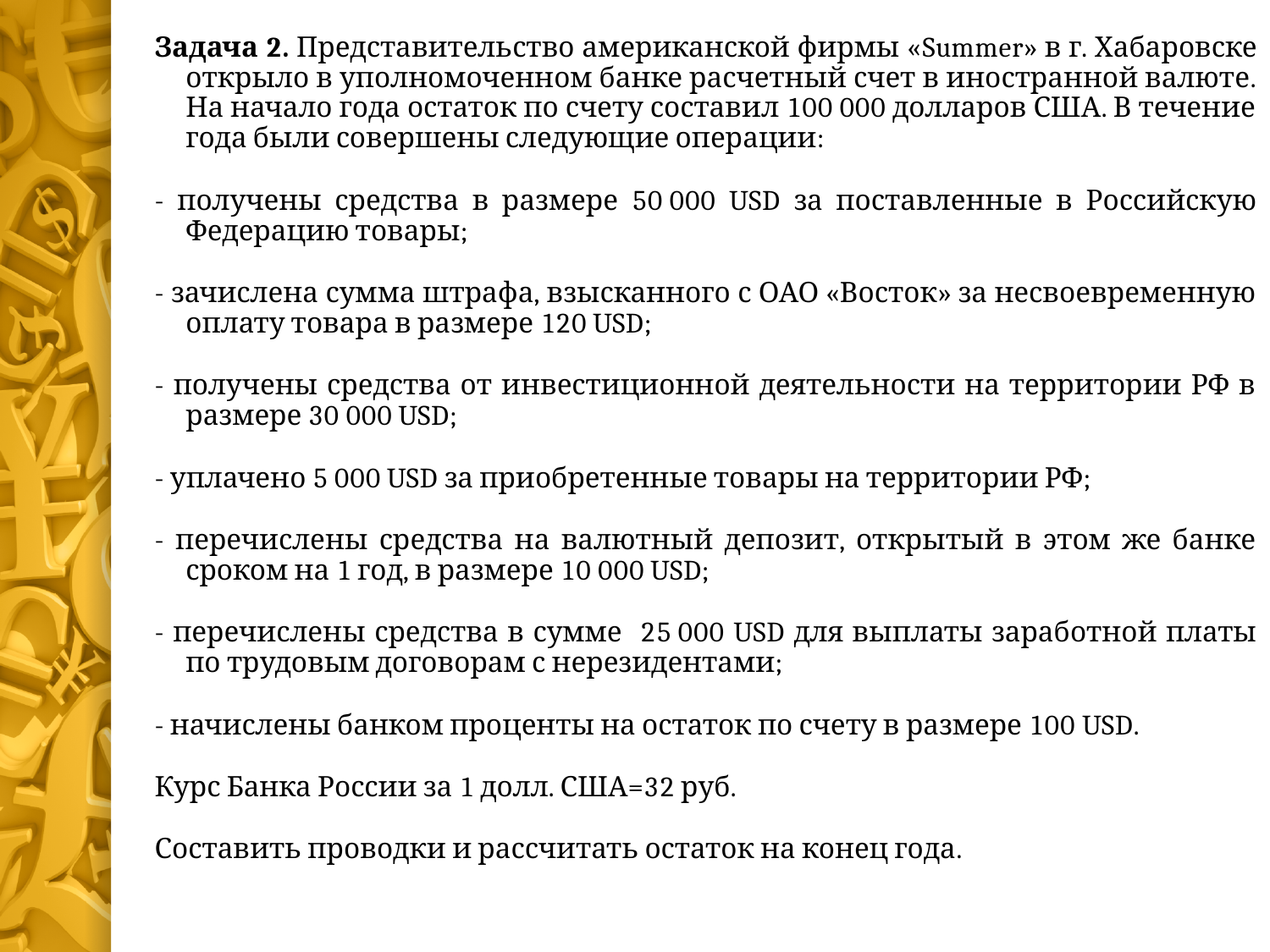

Задача 2. Представительство американской фирмы «Summer» в г. Хабаровске открыло в уполномоченном банке расчетный счет в иностранной валюте. На начало года остаток по счету составил 100 000 долларов США. В течение года были совершены следующие операции:
- получены средства в размере 50 000 USD за поставленные в Российскую Федерацию товары;
- зачислена сумма штрафа, взысканного с ОАО «Восток» за несвоевременную оплату товара в размере 120 USD;
- получены средства от инвестиционной деятельности на территории РФ в размере 30 000 USD;
- уплачено 5 000 USD за приобретенные товары на территории РФ;
- перечислены средства на валютный депозит, открытый в этом же банке сроком на 1 год, в размере 10 000 USD;
- перечислены средства в сумме  25 000 USD для выплаты заработной платы по трудовым договорам с нерезидентами;
- начислены банком проценты на остаток по счету в размере 100 USD.
Курс Банка России за 1 долл. США=32 руб.
Составить проводки и рассчитать остаток на конец года.